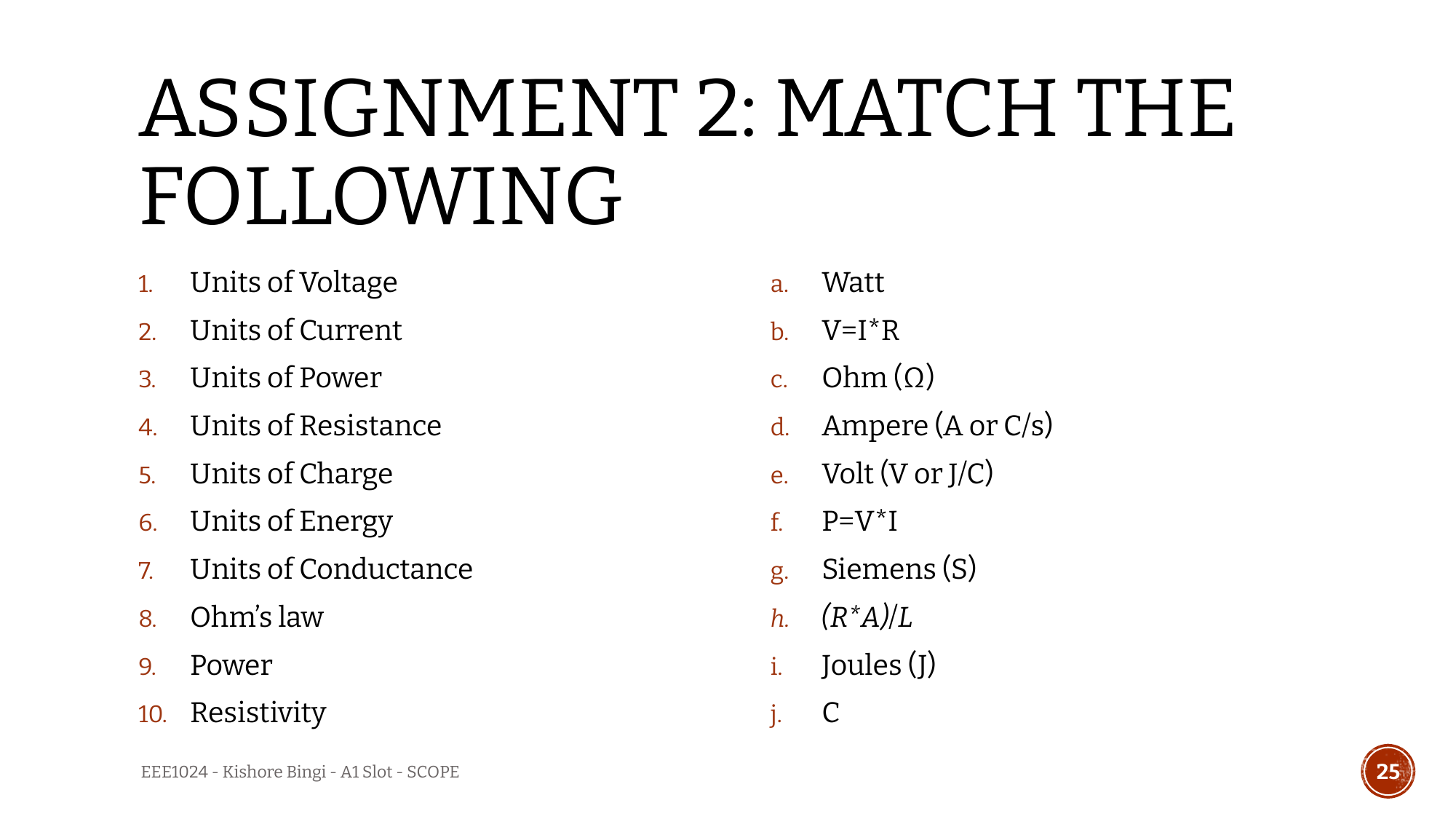

# Assignment 2: Match the following
Units of Voltage
Units of Current
Units of Power
Units of Resistance
Units of Charge
Units of Energy
Units of Conductance
Ohm’s law
Power
Resistivity
Watt
V=I*R
Ohm (Ω)
Ampere (A or C/s)
Volt (V or J/C)
P=V*I
Siemens (S)
(R*A)/L
Joules (J)
C
EEE1024 - Kishore Bingi - A1 Slot - SCOPE
25